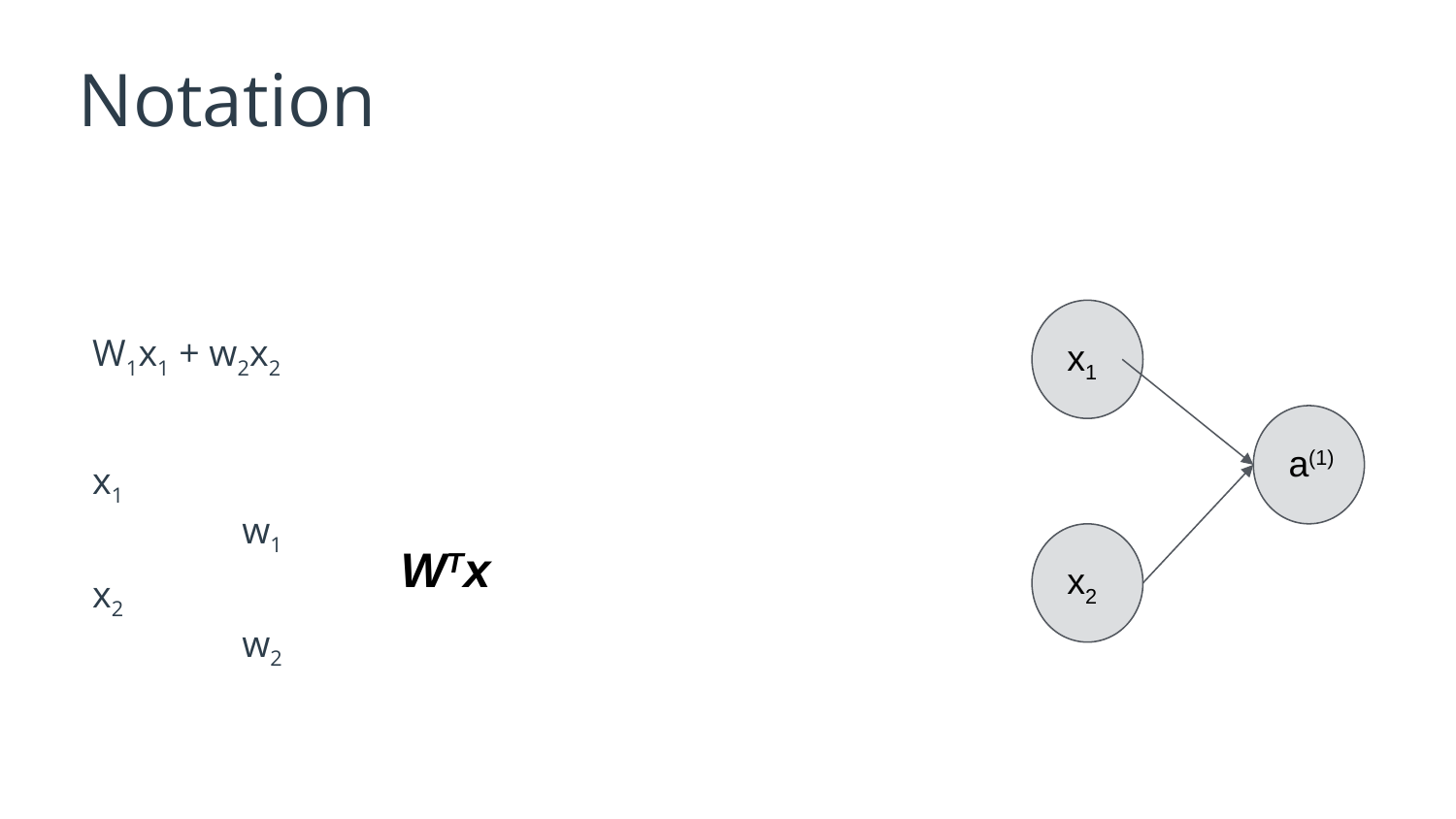

# Notation

W1x1 + w2x2

x1		w1
x2		w2

x1

a(1)
WTx

x2